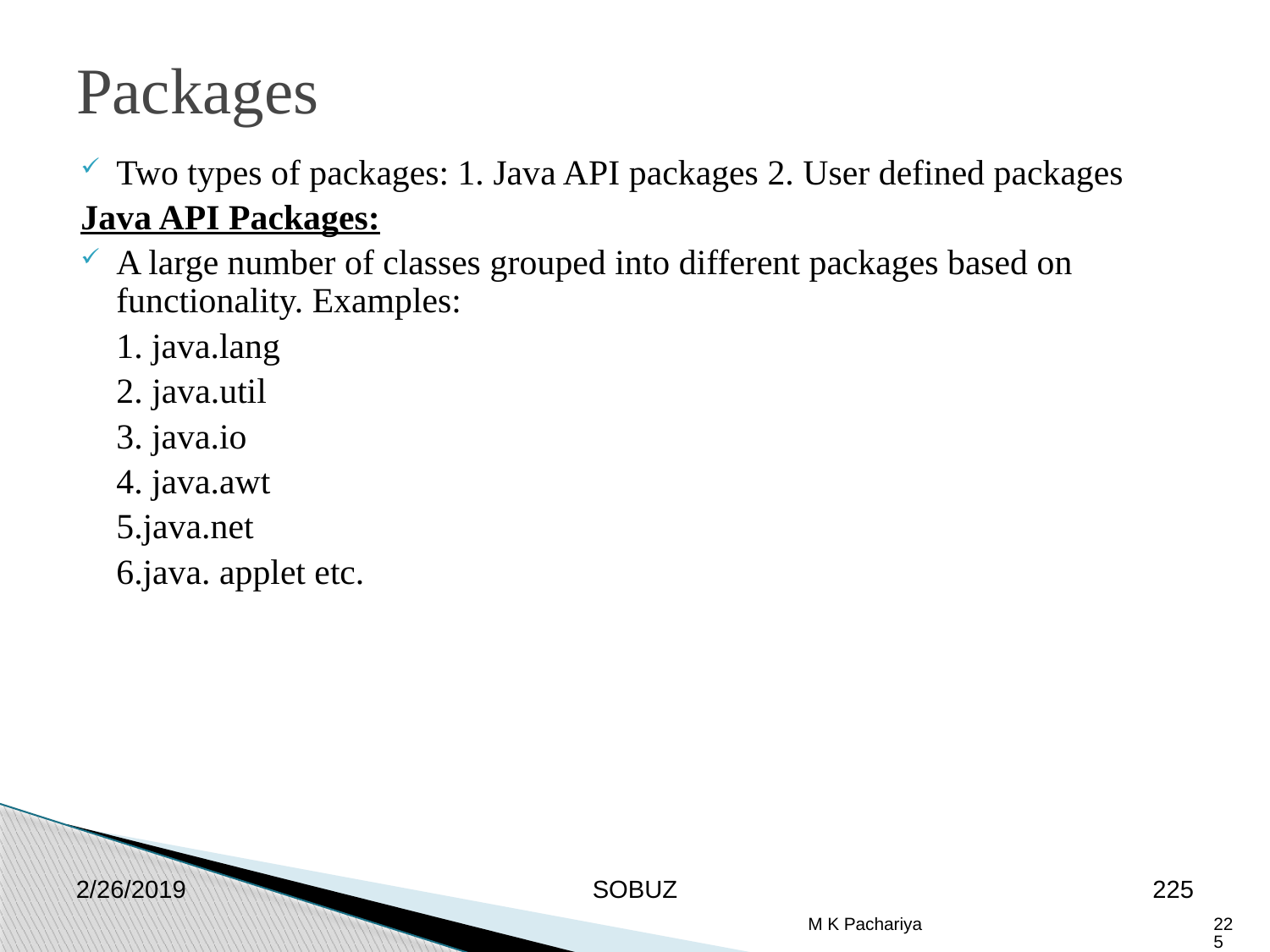

Packages
Two types of packages: 1. Java API packages 2. User defined packages
Java API Packages:
A large number of classes grouped into different packages based on functionality. Examples:
	1. java.lang
    2. java.util
	3. java.io
	4. java.awt
	5.java.net
	6.java. applet etc.
2/26/2019
SOBUZ
225
M K Pachariya
225